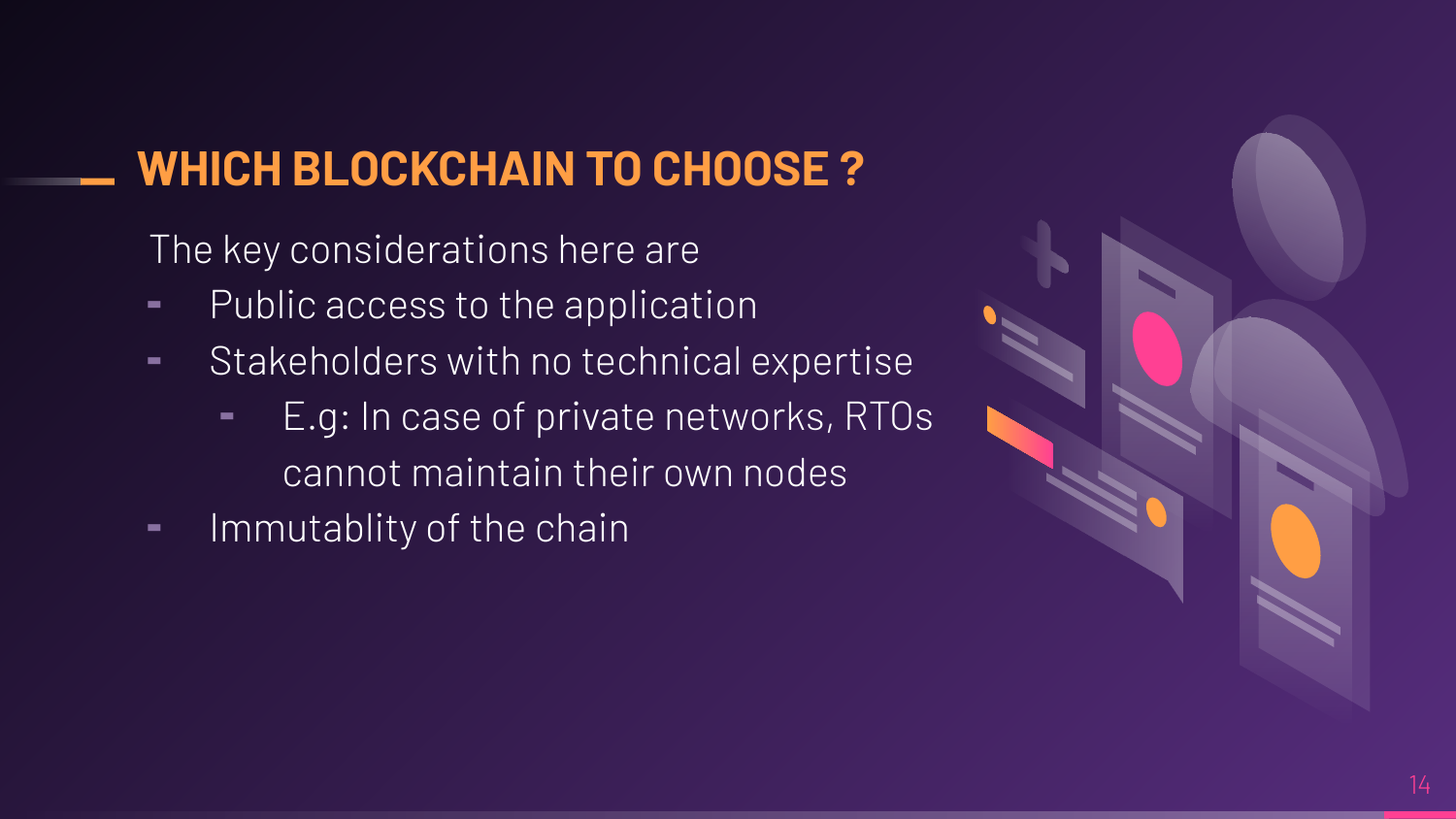

# WHICH BLOCKCHAIN TO CHOOSE ?
The key considerations here are
Public access to the application
Stakeholders with no technical expertise
E.g: In case of private networks, RTOs cannot maintain their own nodes
Immutablity of the chain

14